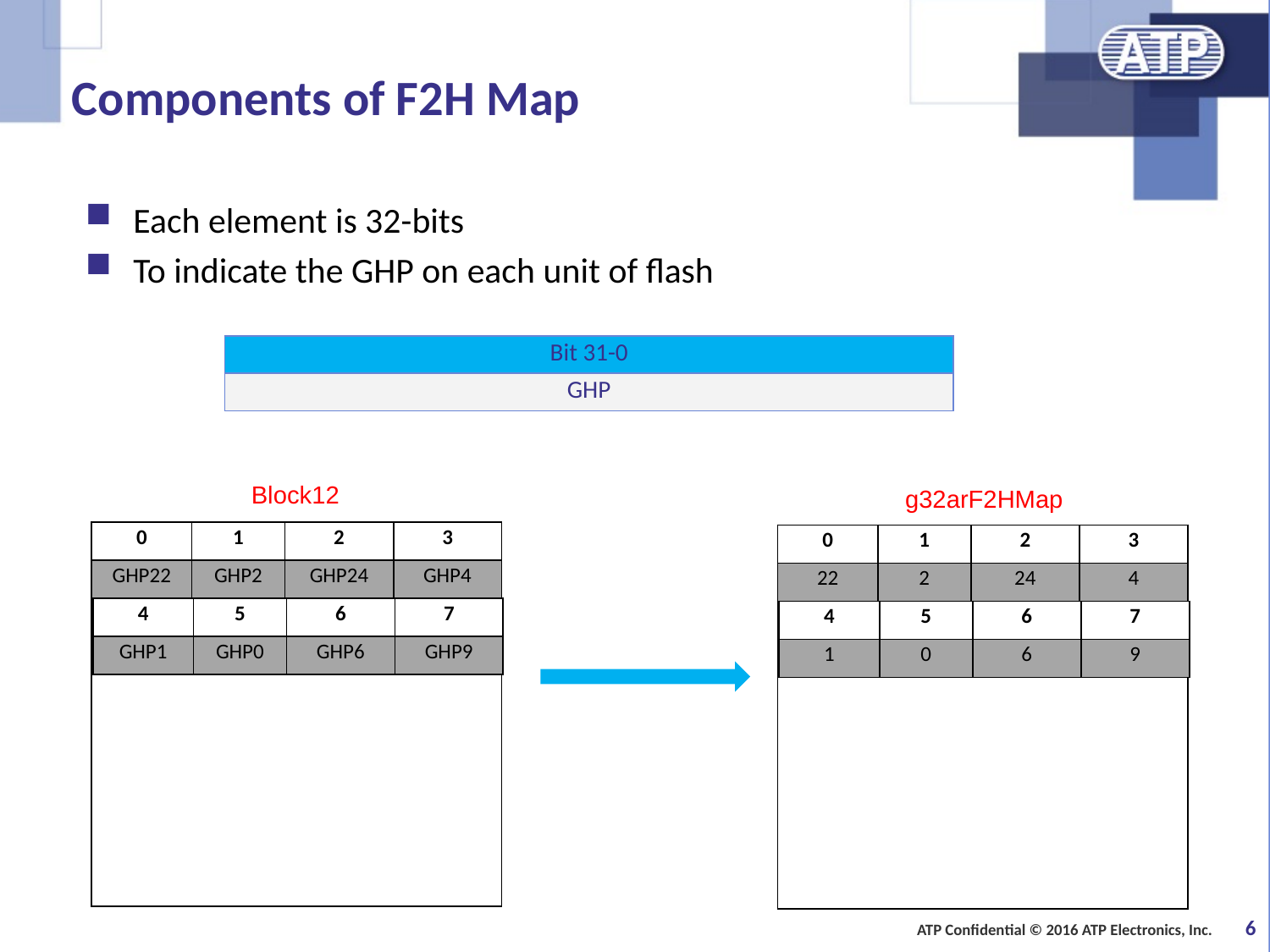

# Components of F2H Map
Each element is 32-bits
To indicate the GHP on each unit of flash
| Bit 31-0 |
| --- |
| GHP |
Block12
g32arF2HMap
|  |
| --- |
| 0 | 1 | 2 | 3 |
| --- | --- | --- | --- |
| GHP22 | GHP2 | GHP24 | GHP4 |
|  |
| --- |
| 0 | 1 | 2 | 3 |
| --- | --- | --- | --- |
| 22 | 2 | 24 | 4 |
| 4 | 5 | 6 | 7 |
| --- | --- | --- | --- |
| GHP1 | GHP0 | GHP6 | GHP9 |
| 4 | 5 | 6 | 7 |
| --- | --- | --- | --- |
| 1 | 0 | 6 | 9 |